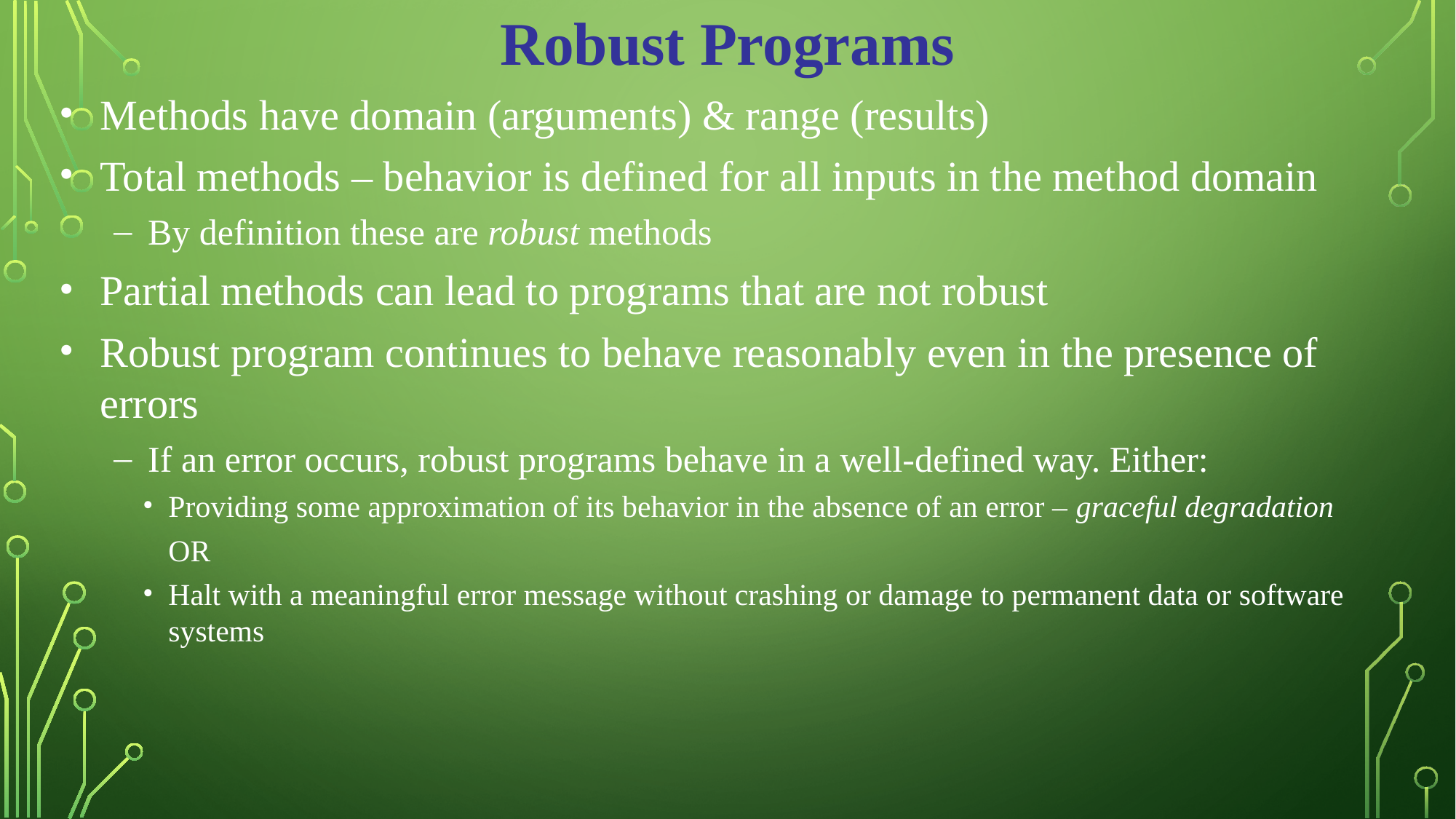

Robust Programs
Methods have domain (arguments) & range (results)
Total methods – behavior is defined for all inputs in the method domain
By definition these are robust methods
Partial methods can lead to programs that are not robust
Robust program continues to behave reasonably even in the presence of errors
If an error occurs, robust programs behave in a well-defined way. Either:
Providing some approximation of its behavior in the absence of an error – graceful degradation
OR
Halt with a meaningful error message without crashing or damage to permanent data or software systems